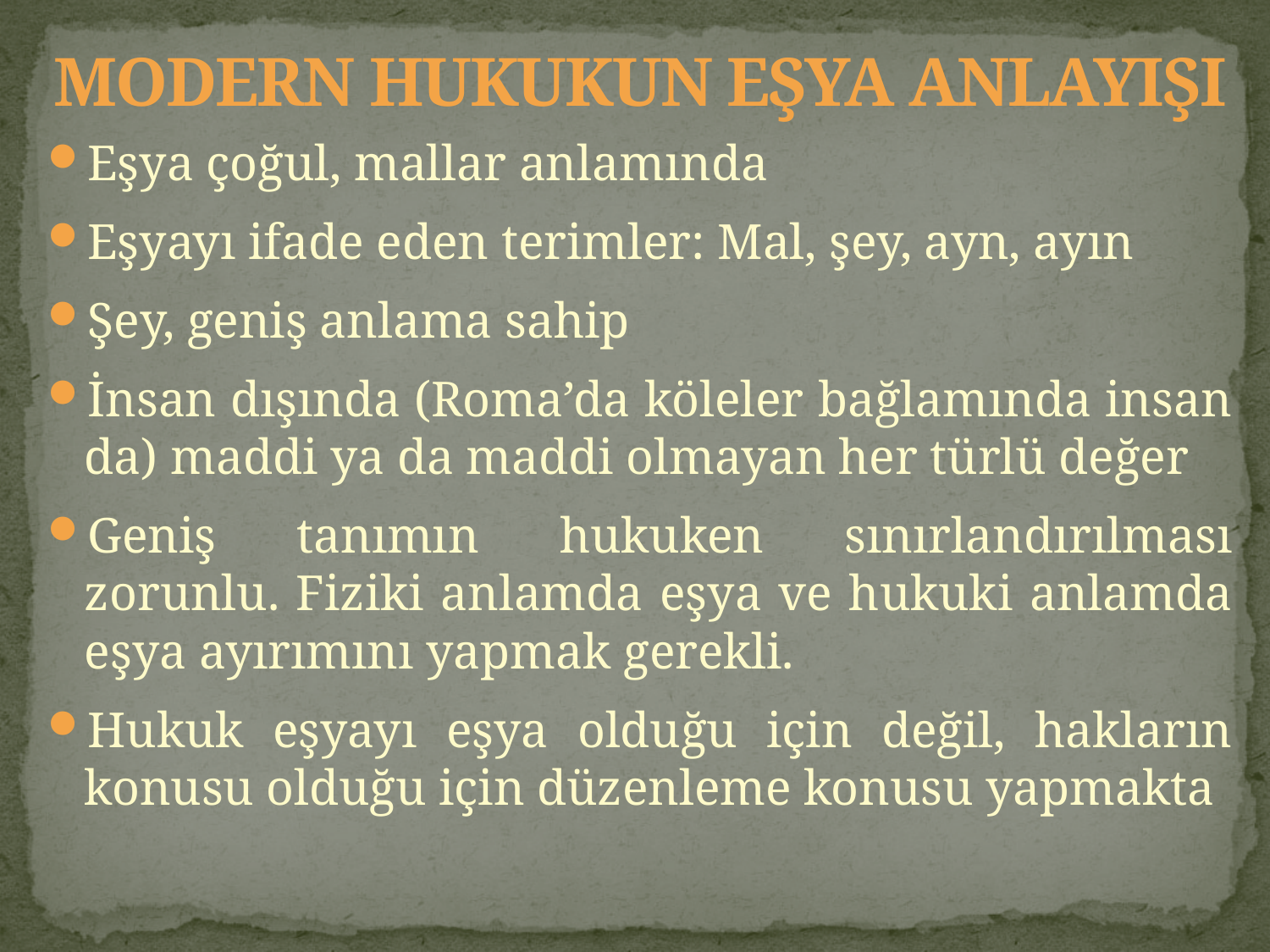

# MODERN HUKUKUN EŞYA ANLAYIŞI
Eşya çoğul, mallar anlamında
Eşyayı ifade eden terimler: Mal, şey, ayn, ayın
Şey, geniş anlama sahip
İnsan dışında (Roma’da köleler bağlamında insan da) maddi ya da maddi olmayan her türlü değer
Geniş tanımın hukuken sınırlandırılması zorunlu. Fiziki anlamda eşya ve hukuki anlamda eşya ayırımını yapmak gerekli.
Hukuk eşyayı eşya olduğu için değil, hakların konusu olduğu için düzenleme konusu yapmakta